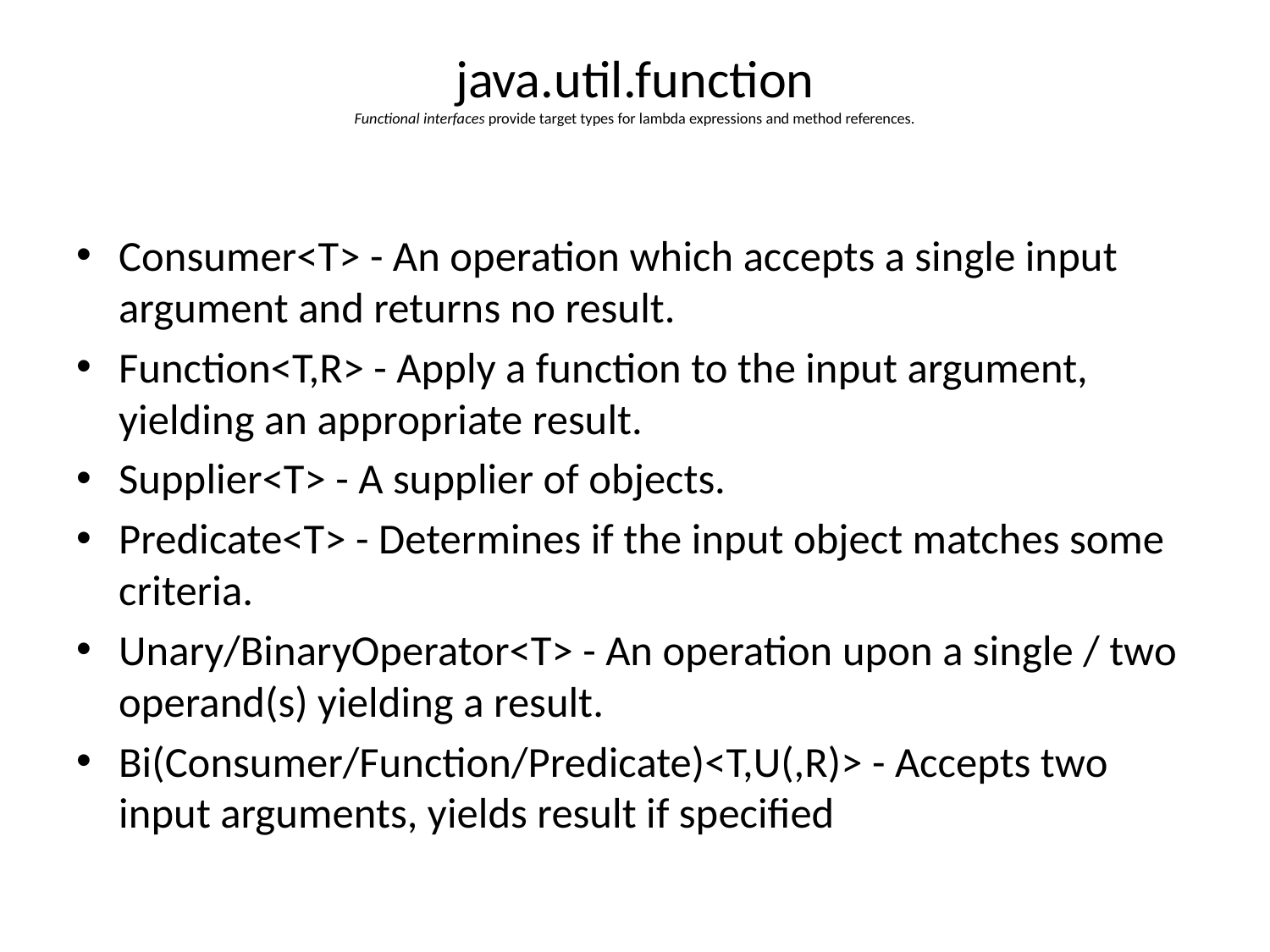

# java.util.function Functional interfaces provide target types for lambda expressions and method references.
Consumer<T> - An operation which accepts a single input argument and returns no result.
Function<T,R> - Apply a function to the input argument, yielding an appropriate result.
Supplier<T> - A supplier of objects.
Predicate<T> - Determines if the input object matches some criteria.
Unary/BinaryOperator<T> - An operation upon a single / two operand(s) yielding a result.
Bi(Consumer/Function/Predicate)<T,U(,R)> - Accepts two input arguments, yields result if specified